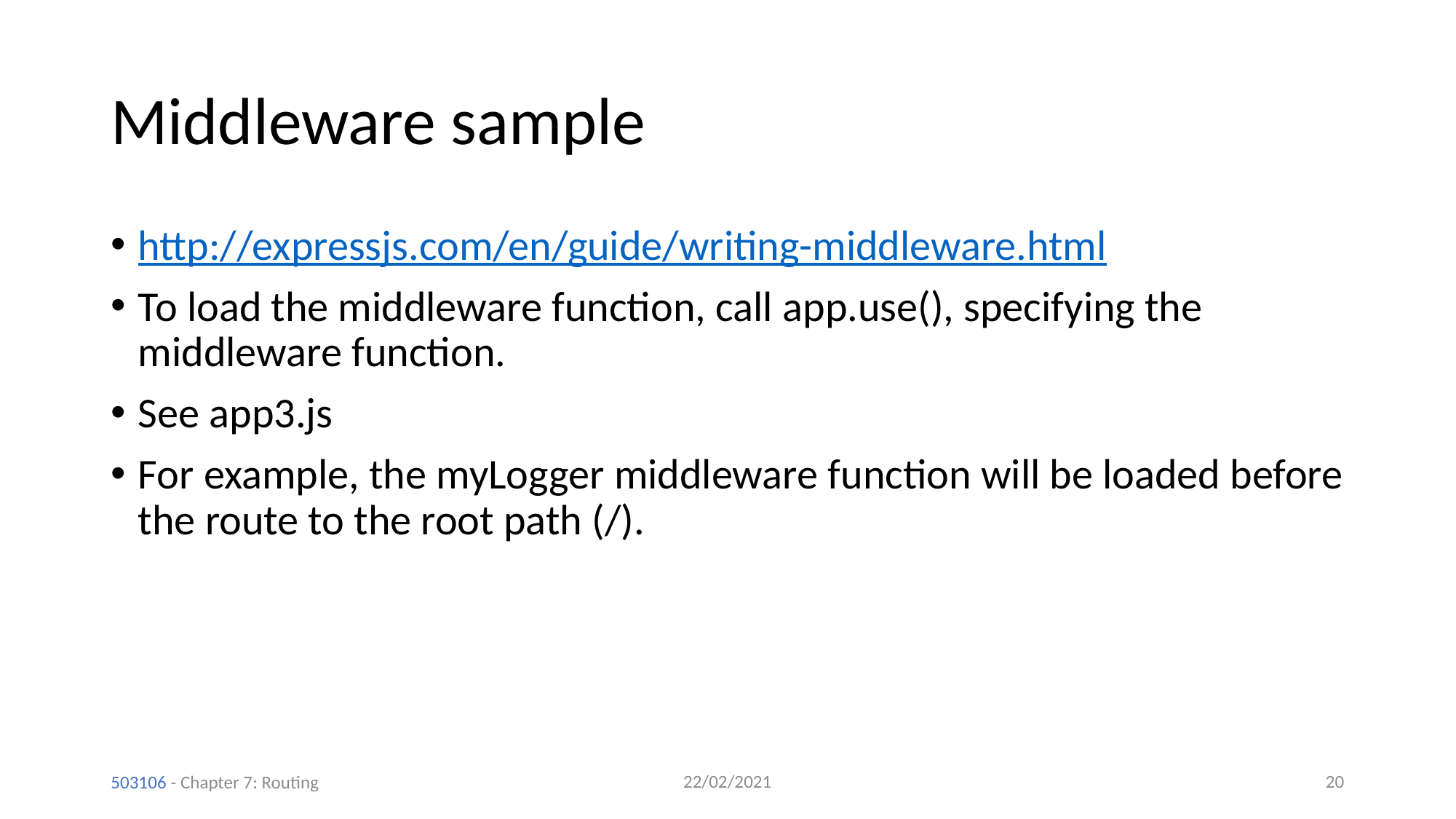

# Middleware sample
http://expressjs.com/en/guide/writing-middleware.html
To load the middleware function, call app.use(), specifying the middleware function.
See app3.js
For example, the myLogger middleware function will be loaded before the route to the root path (/).

22/02/2021
20